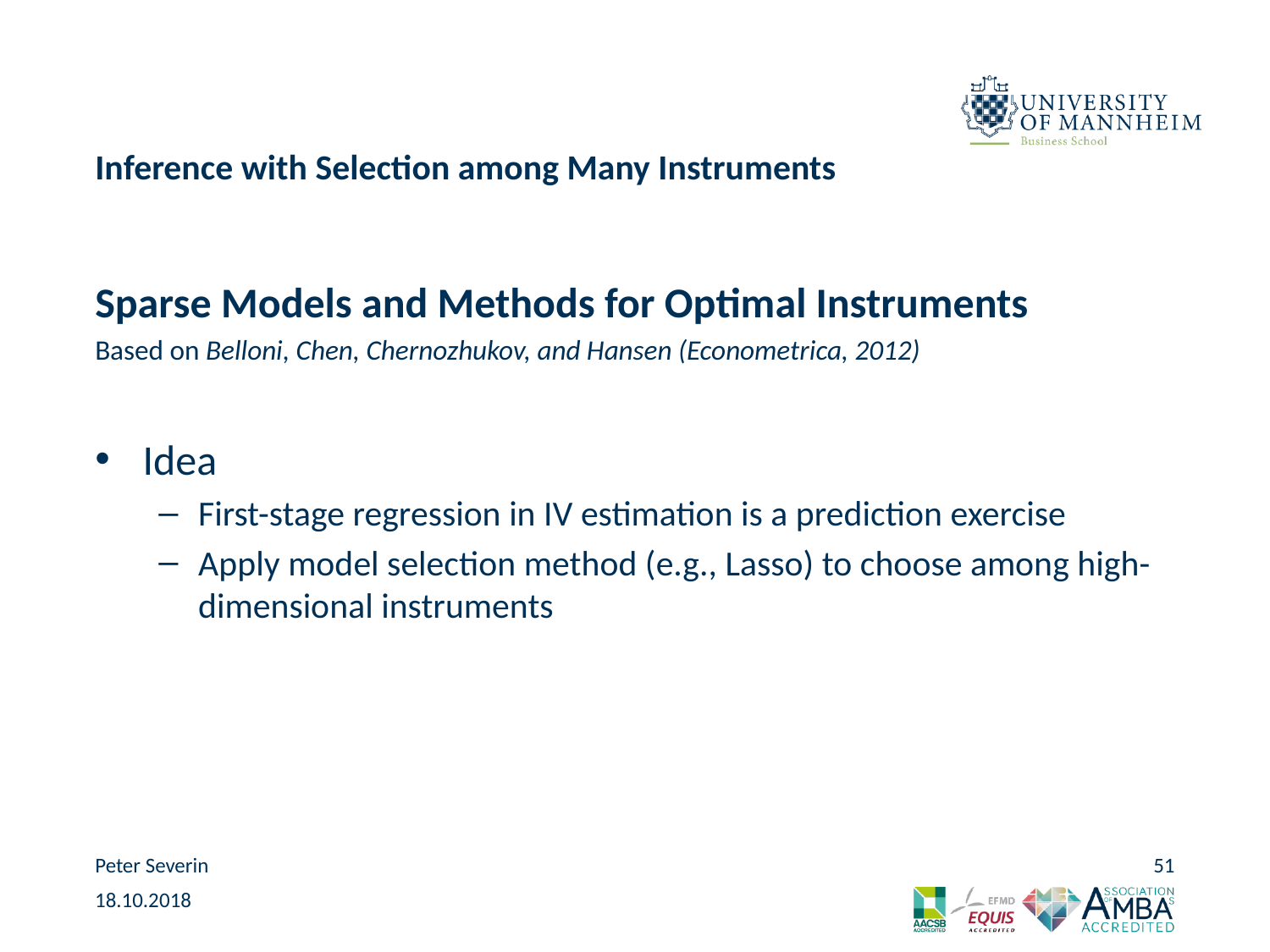

# Inference with Selection among Many Instruments
Sparse Models and Methods for Optimal Instruments
Based on Belloni, Chen, Chernozhukov, and Hansen (Econometrica, 2012)

Idea
First-stage regression in IV estimation is a prediction exercise
Apply model selection method (e.g., Lasso) to choose among high-dimensional instruments
Peter Severin
51
18.10.2018